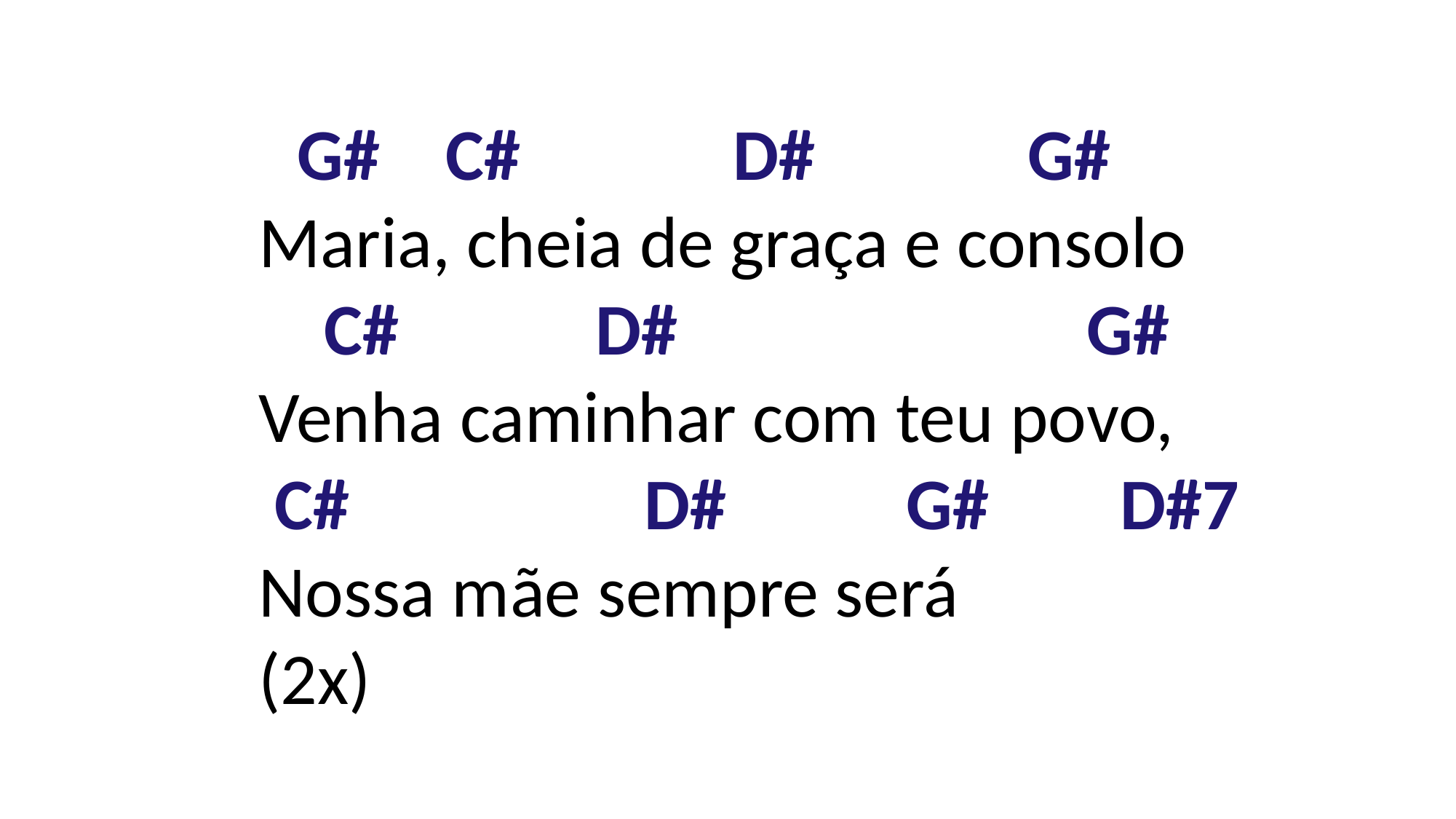

G#    C#             D#             G#
Maria, cheia de graça e consolo
    C#            D#                         G#
Venha caminhar com teu povo,
 C#                  D#           G#        D#7
Nossa mãe sempre será
(2x)